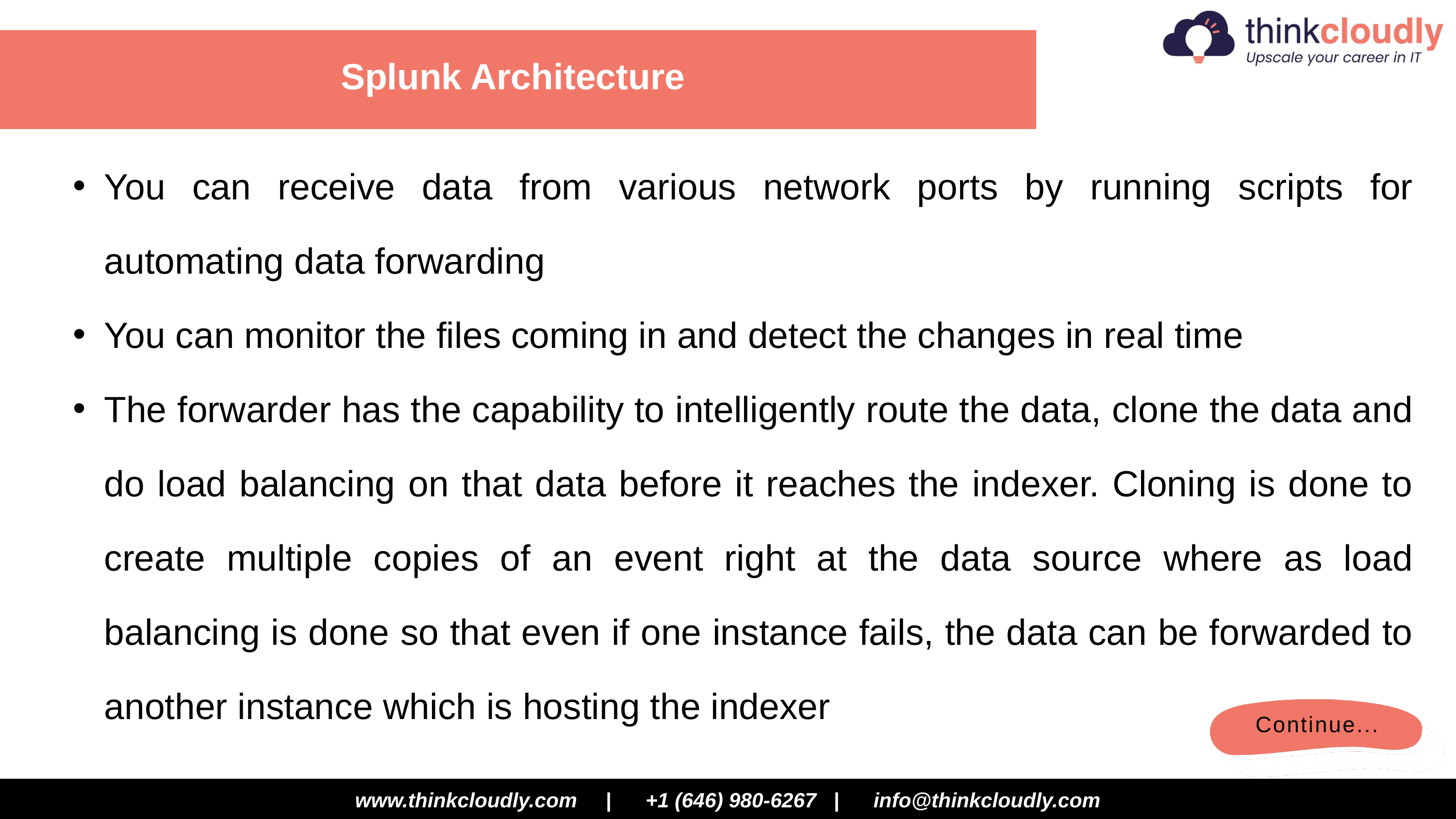

Splunk Architecture
You can receive data from various network ports by running scripts for automating data forwarding
You can monitor the files coming in and detect the changes in real time
The forwarder has the capability to intelligently route the data, clone the data and do load balancing on that data before it reaches the indexer. Cloning is done to create multiple copies of an event right at the data source where as load balancing is done so that even if one instance fails, the data can be forwarded to another instance which is hosting the indexer

Continue...

www.thinkcloudly.com     |      +1 (646) 980‑6267   |      info@thinkcloudly.com